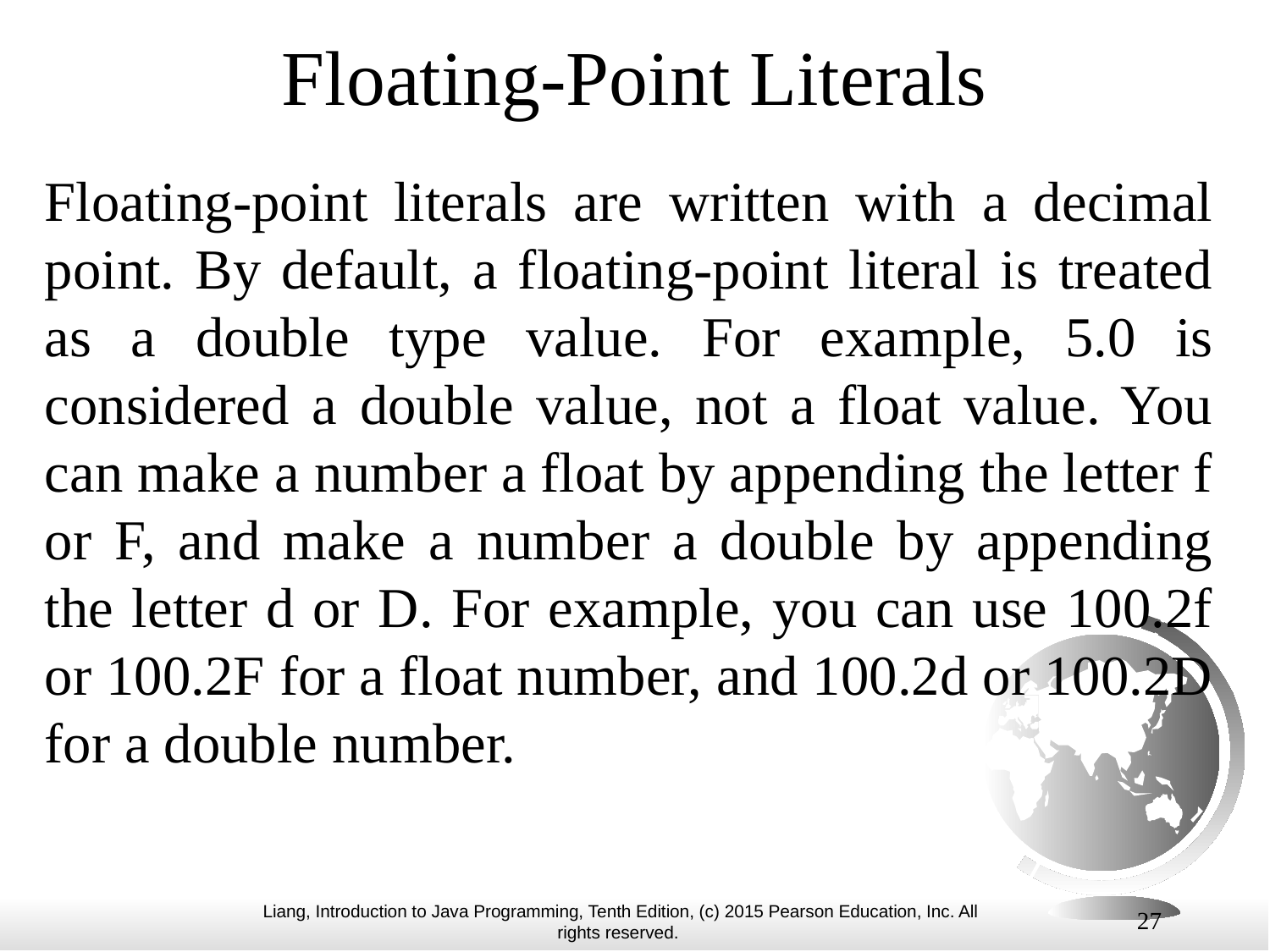

# Floating-Point Literals
Floating-point literals are written with a decimal point. By default, a floating-point literal is treated as a double type value. For example, 5.0 is considered a double value, not a float value. You can make a number a float by appending the letter f or F, and make a number a double by appending the letter d or D. For example, you can use 100.2f or 100.2F for a float number, and 100.2d or 100.2D for a double number.
27